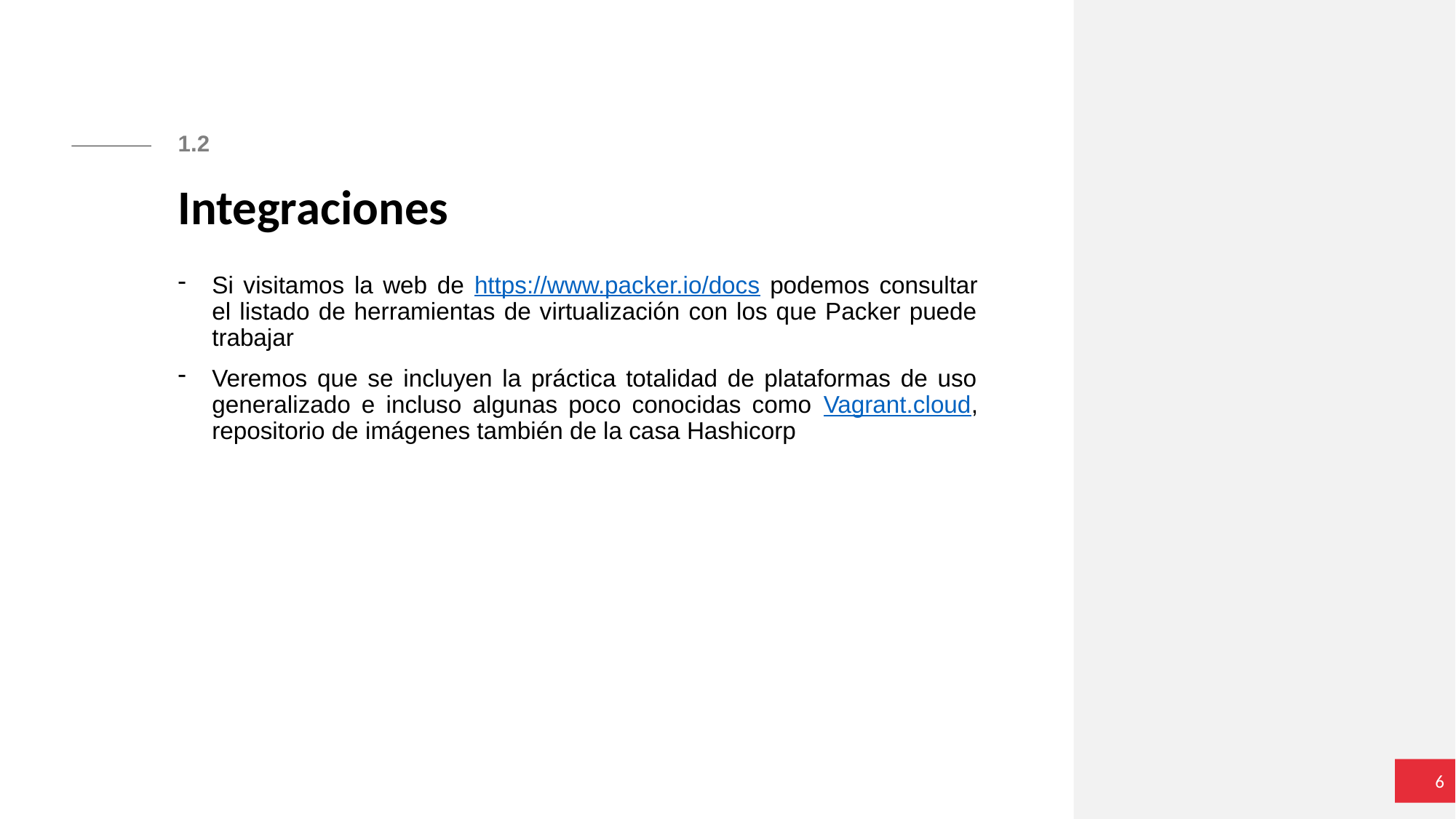

1.2
# Integraciones
Si visitamos la web de https://www.packer.io/docs podemos consultar el listado de herramientas de virtualización con los que Packer puede trabajar
Veremos que se incluyen la práctica totalidad de plataformas de uso generalizado e incluso algunas poco conocidas como Vagrant.cloud, repositorio de imágenes también de la casa Hashicorp

6